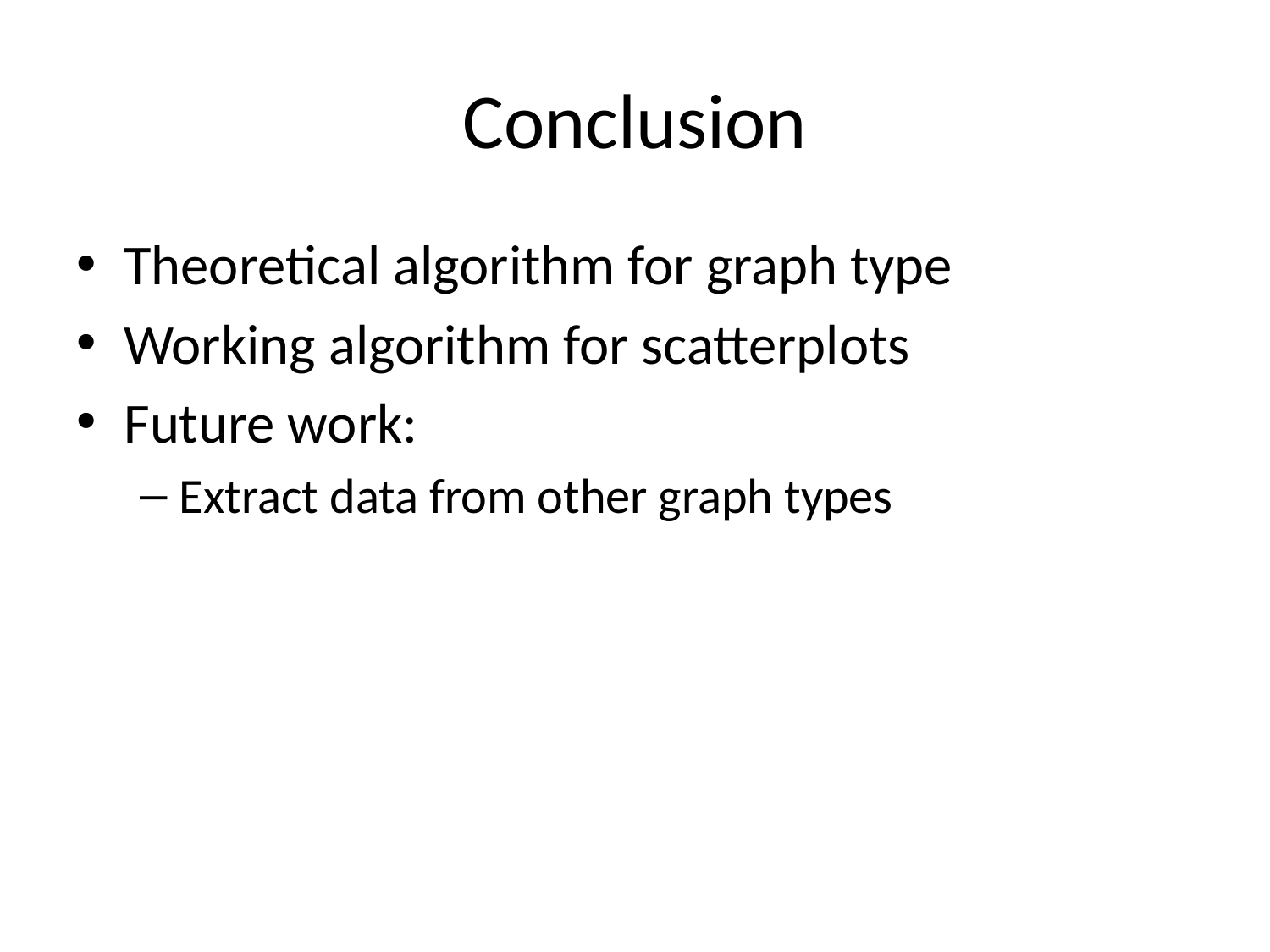

# Conclusion
Theoretical algorithm for graph type
Working algorithm for scatterplots
Future work:
Extract data from other graph types